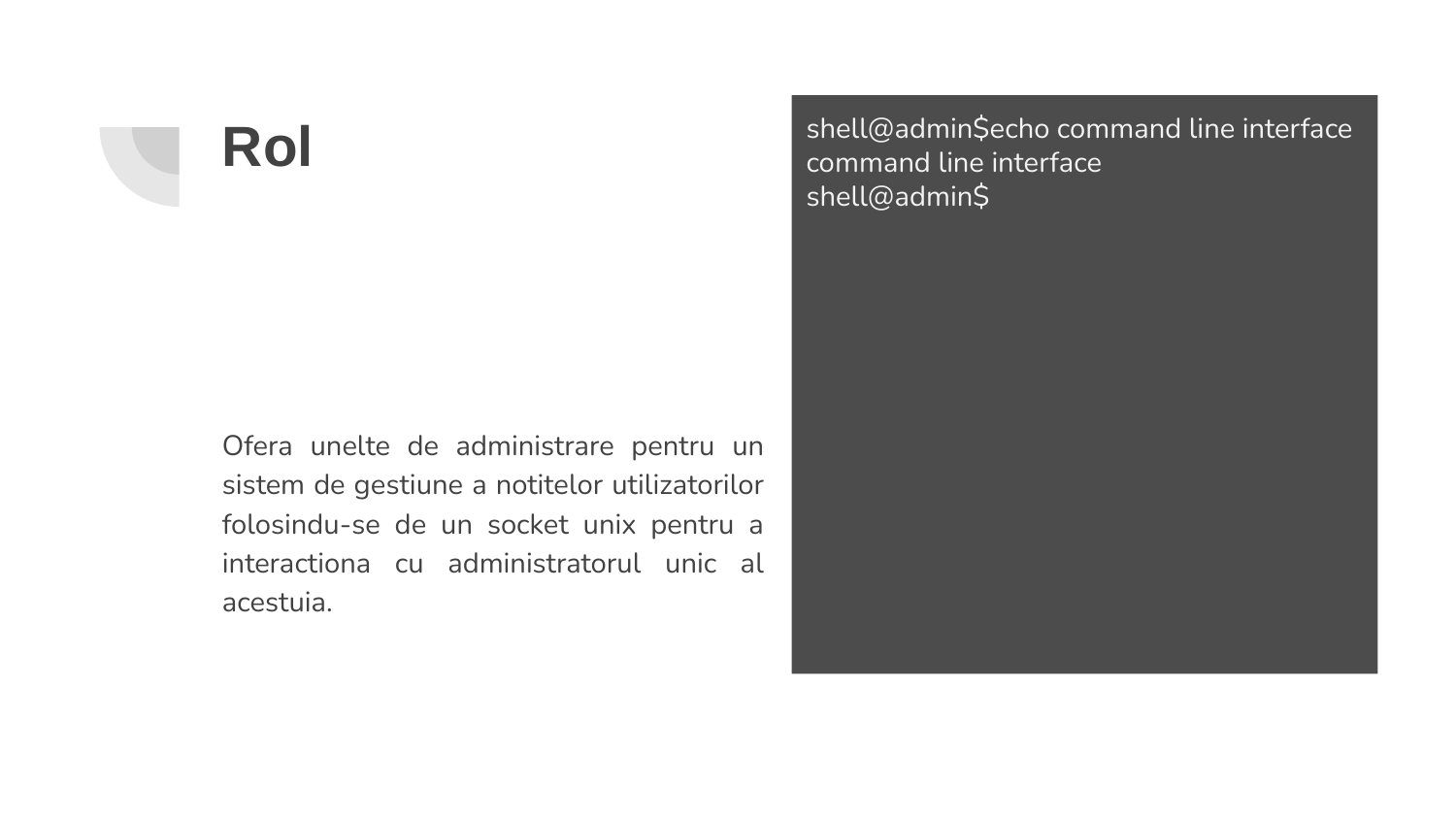

# Rol
shell@admin$echo command line interface
command line interface
shell@admin$
Ofera unelte de administrare pentru un sistem de gestiune a notitelor utilizatorilor folosindu-se de un socket unix pentru a interactiona cu administratorul unic al acestuia.